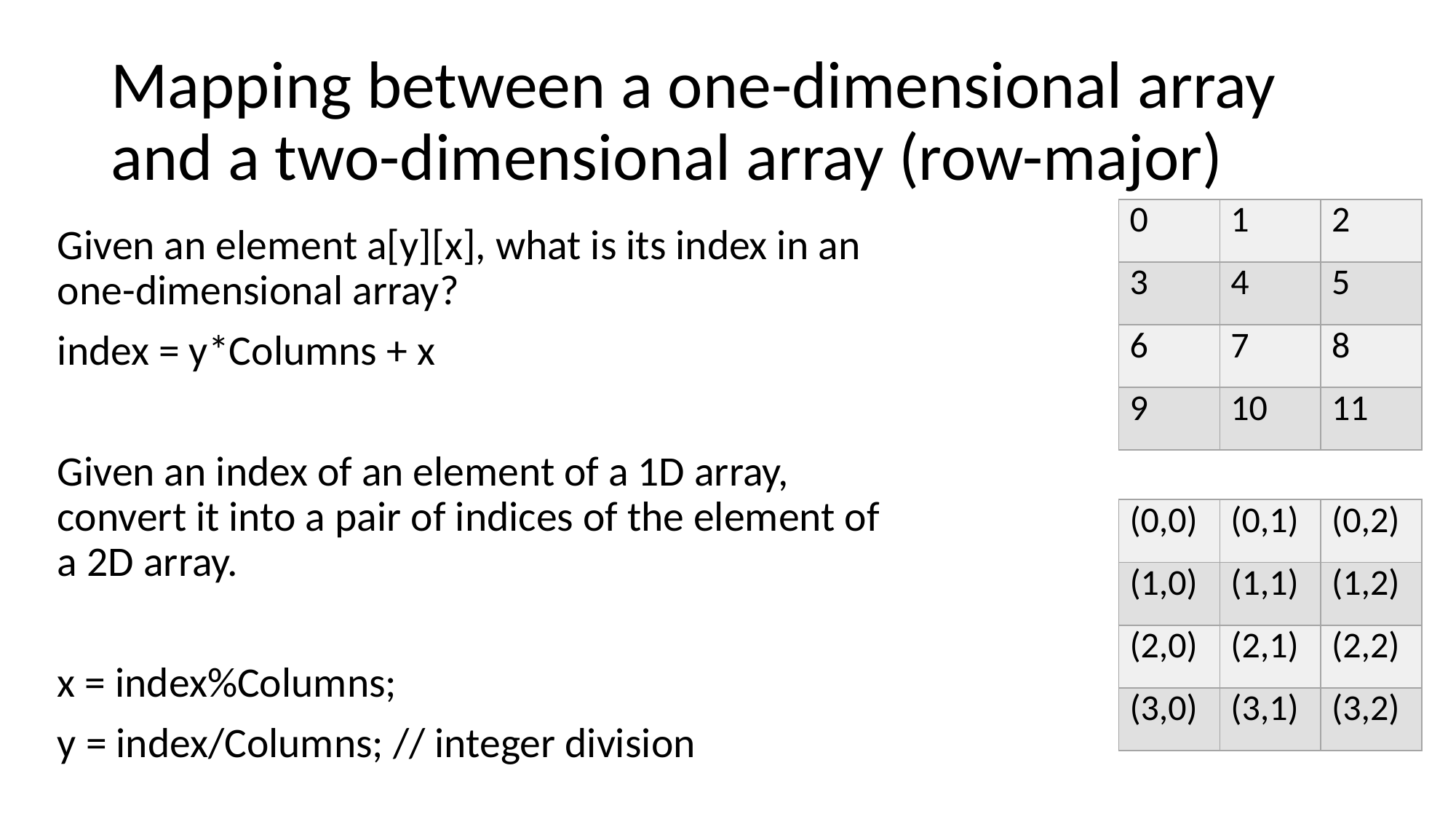

# Mapping between a one-dimensional array and a two-dimensional array (row-major)
| 0 | 1 | 2 |
| --- | --- | --- |
| 3 | 4 | 5 |
| 6 | 7 | 8 |
| 9 | 10 | 11 |
Given an element a[y][x], what is its index in an one-dimensional array?
index = y*Columns + x

Given an index of an element of a 1D array, convert it into a pair of indices of the element of a 2D array.

x = index%Columns;
y = index/Columns; // integer division

| (0,0) | (0,1) | (0,2) |
| --- | --- | --- |
| (1,0) | (1,1) | (1,2) |
| (2,0) | (2,1) | (2,2) |
| (3,0) | (3,1) | (3,2) |